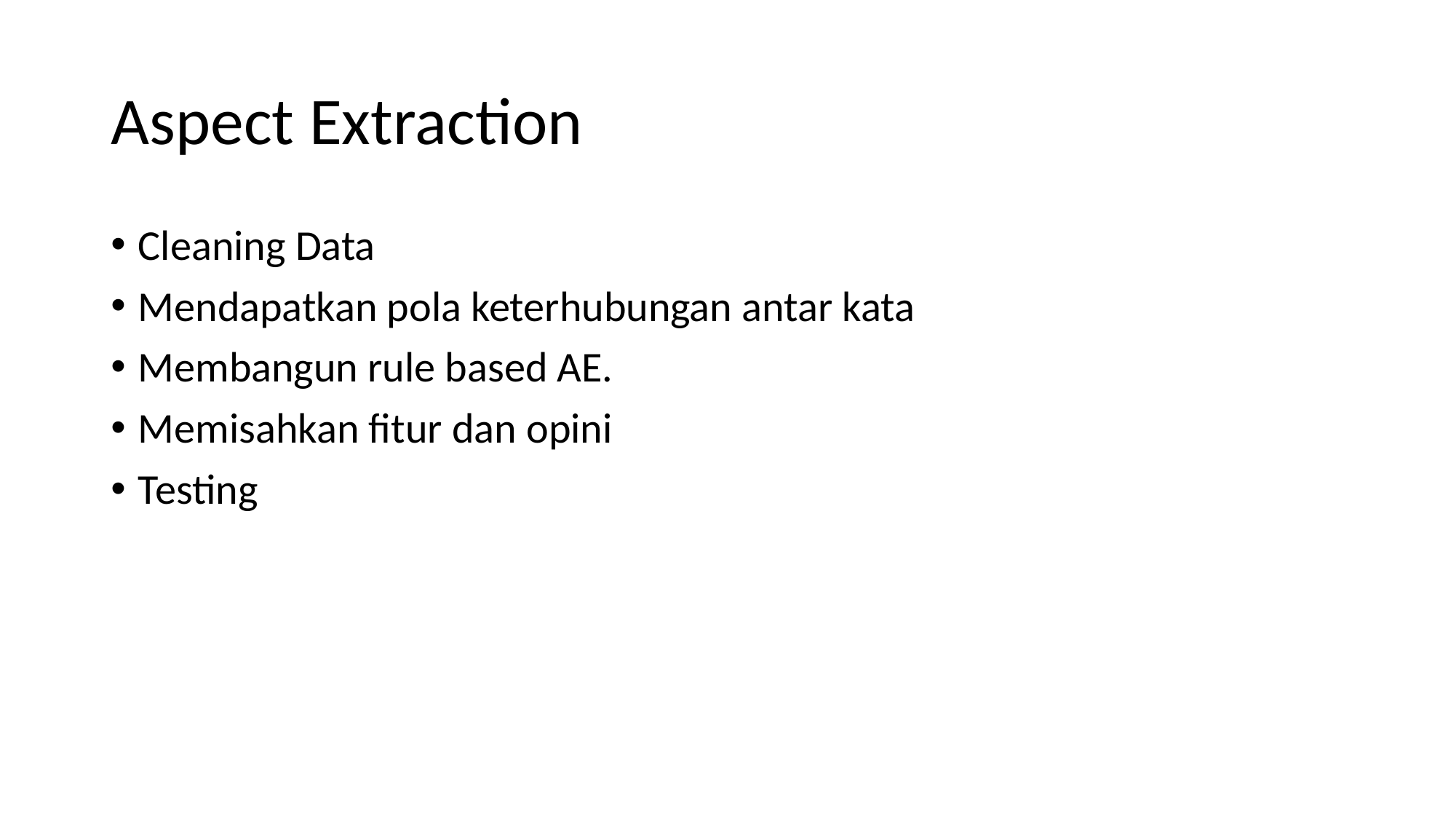

# Aspect Extraction
Cleaning Data
Mendapatkan pola keterhubungan antar kata
Membangun rule based AE.
Memisahkan fitur dan opini
Testing